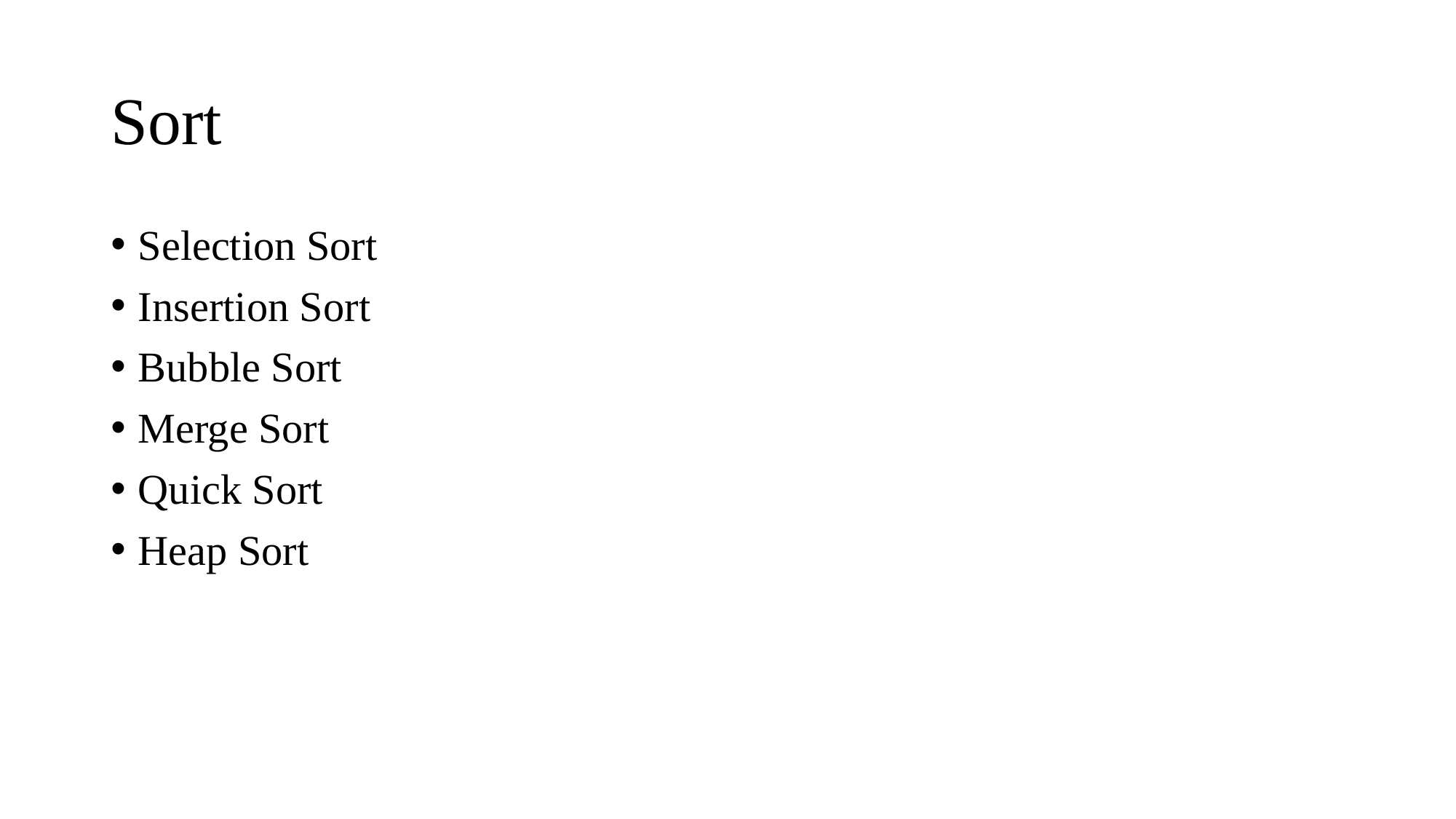

# Sort
Selection Sort
Insertion Sort
Bubble Sort
Merge Sort
Quick Sort
Heap Sort